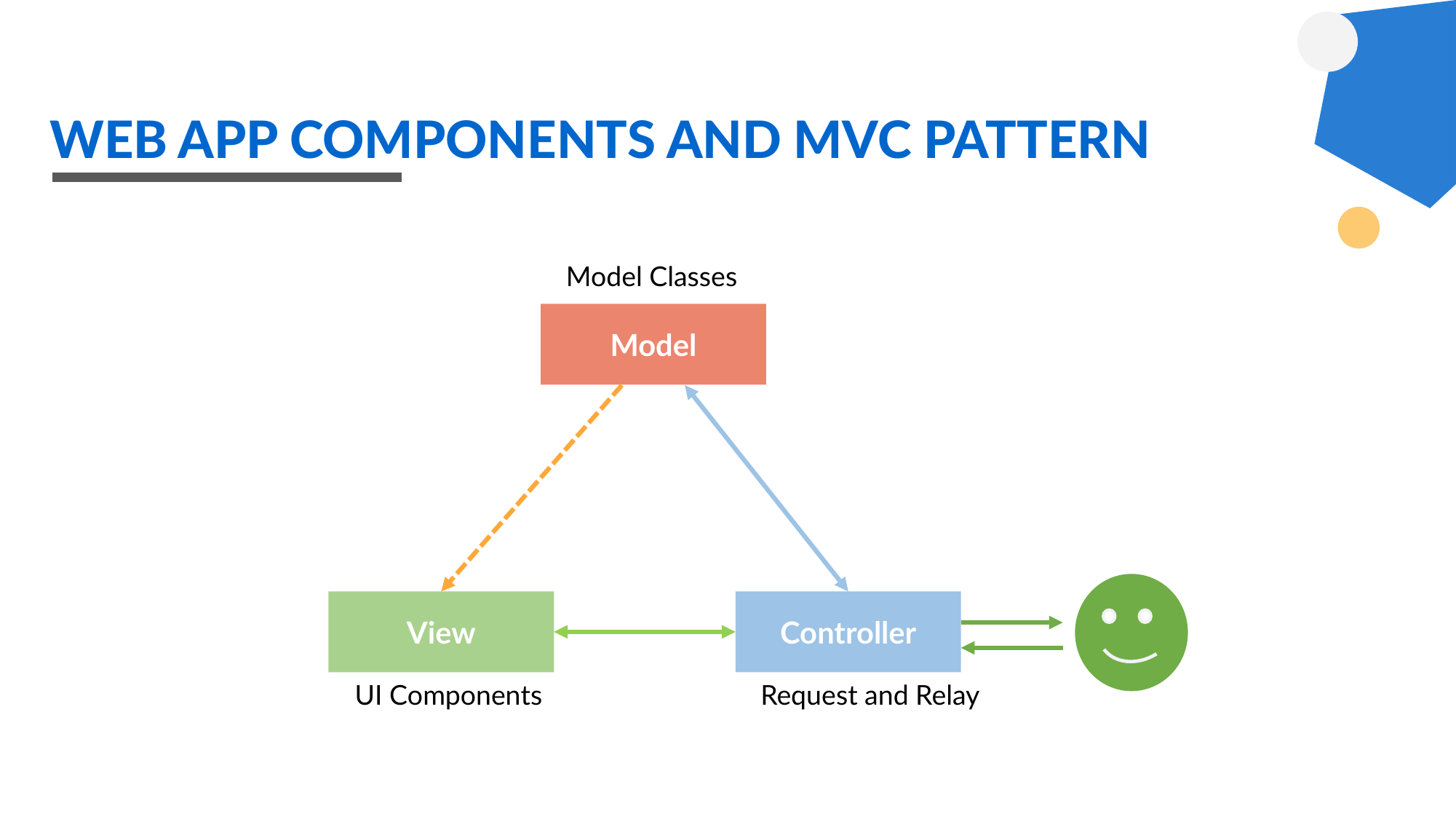

# WEB APP COMPONENTS AND MVC PATTERN
Model Classes
Model

Controller
View

UI Components
Request and Relay